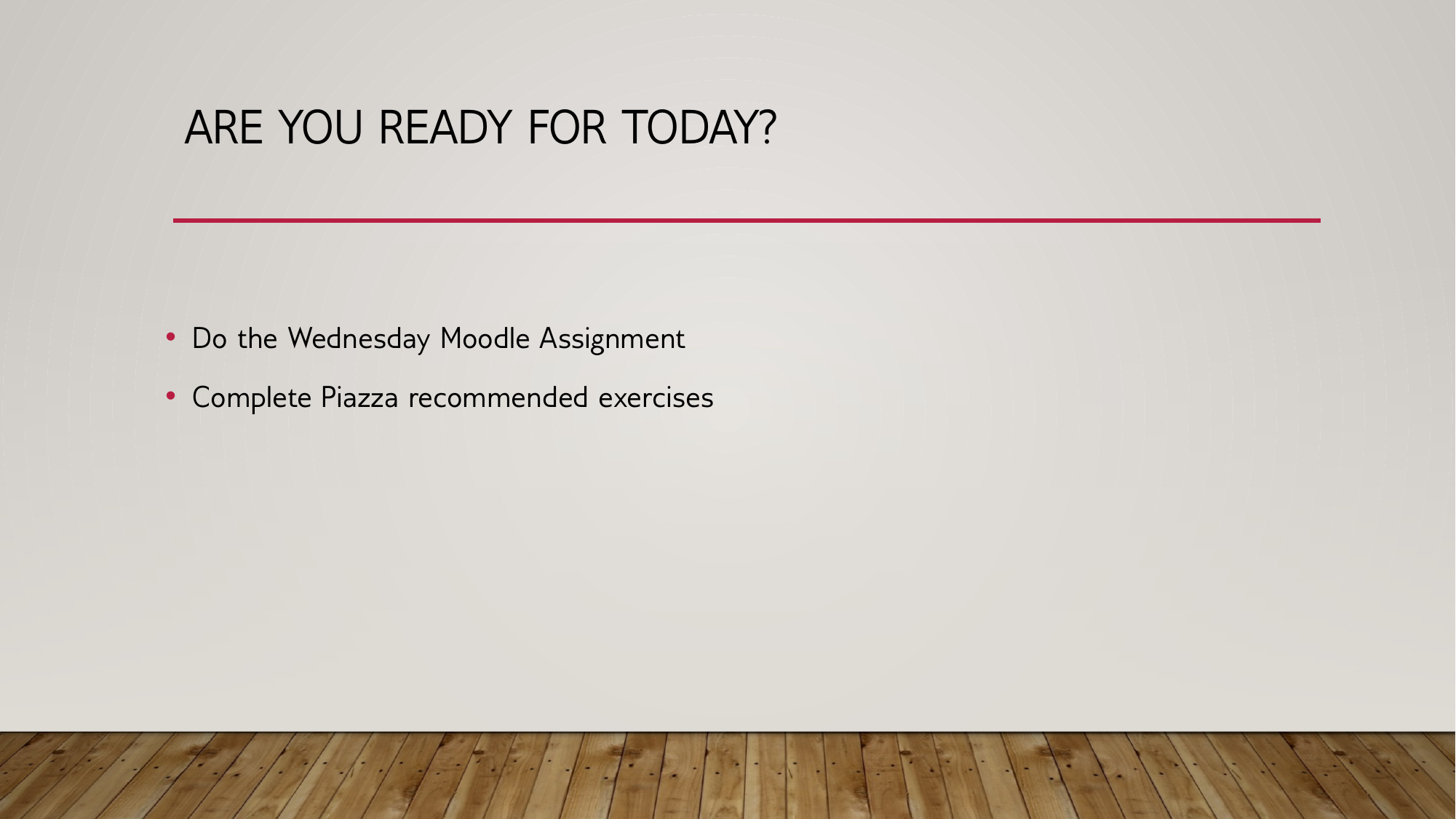

# Are you ready for today?
Do the Wednesday Moodle Assignment
Complete Piazza recommended exercises